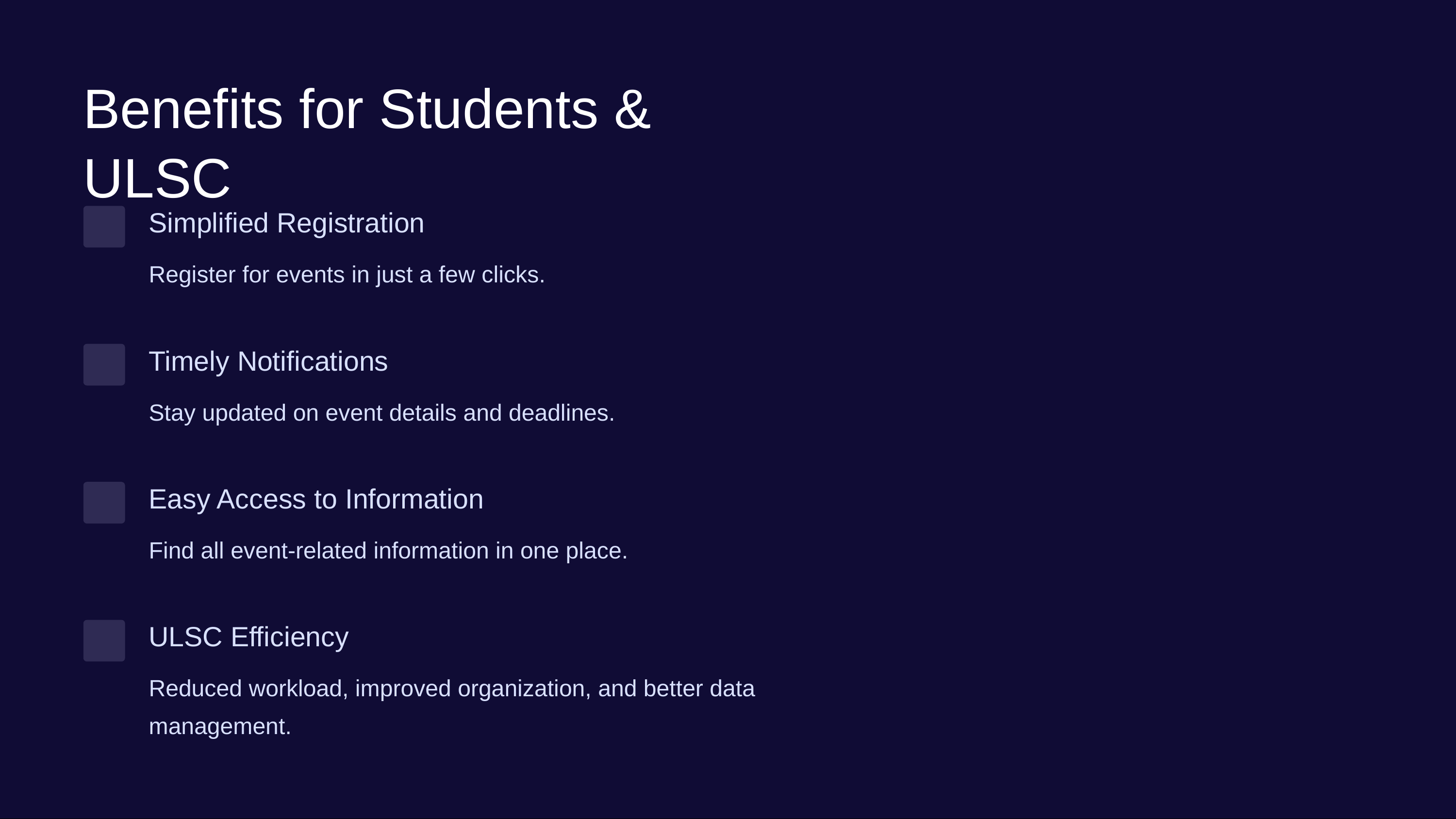

Benefits for Students & ULSC

Simplified Registration

Register for events in just a few clicks.

Timely Notifications

Stay updated on event details and deadlines.

Easy Access to Information

Find all event-related information in one place.

ULSC Efficiency

Reduced workload, improved organization, and better data management.